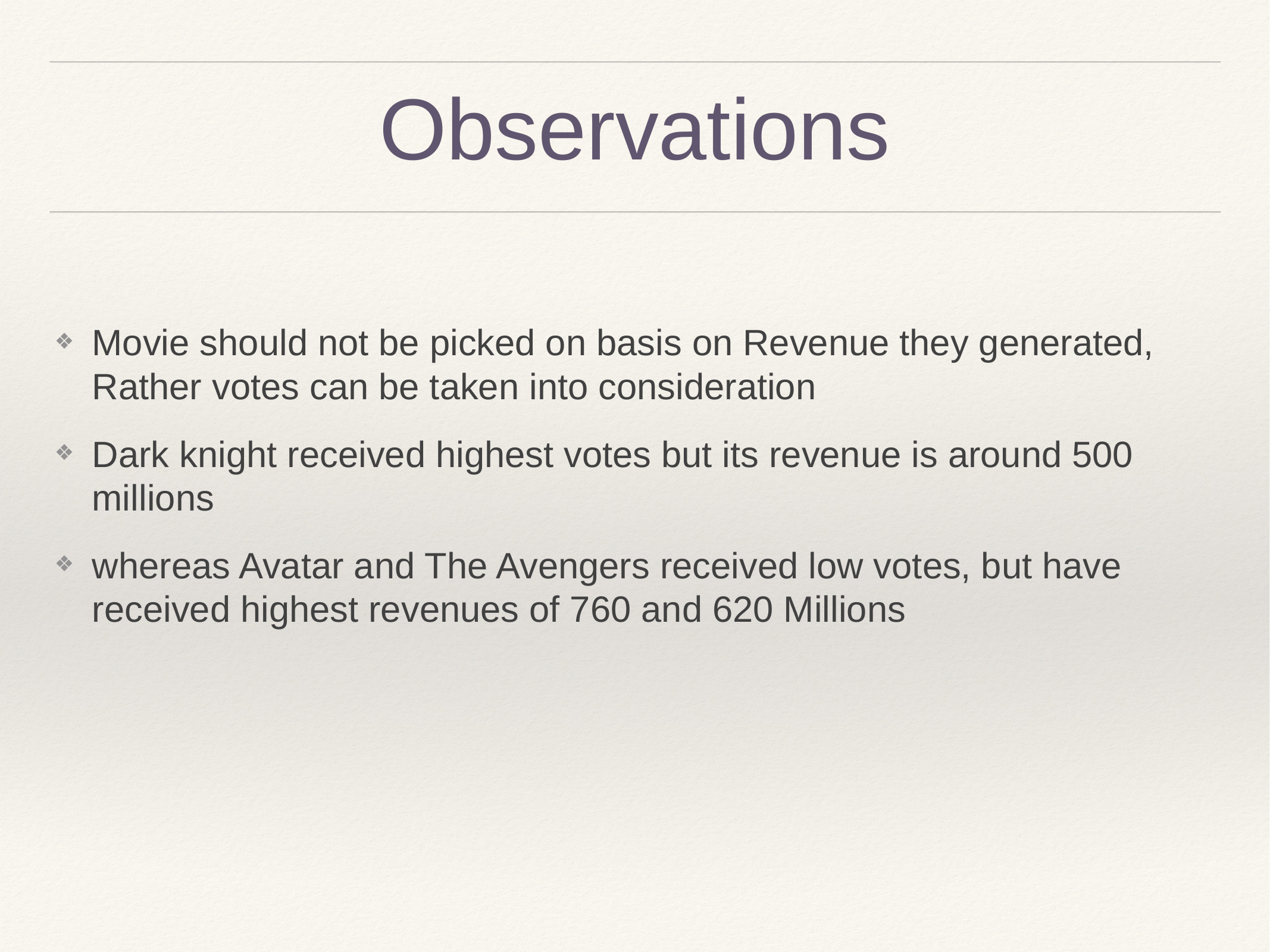

# Observations
Movie should not be picked on basis on Revenue they generated, Rather votes can be taken into consideration
Dark knight received highest votes but its revenue is around 500 millions
whereas Avatar and The Avengers received low votes, but have received highest revenues of 760 and 620 Millions